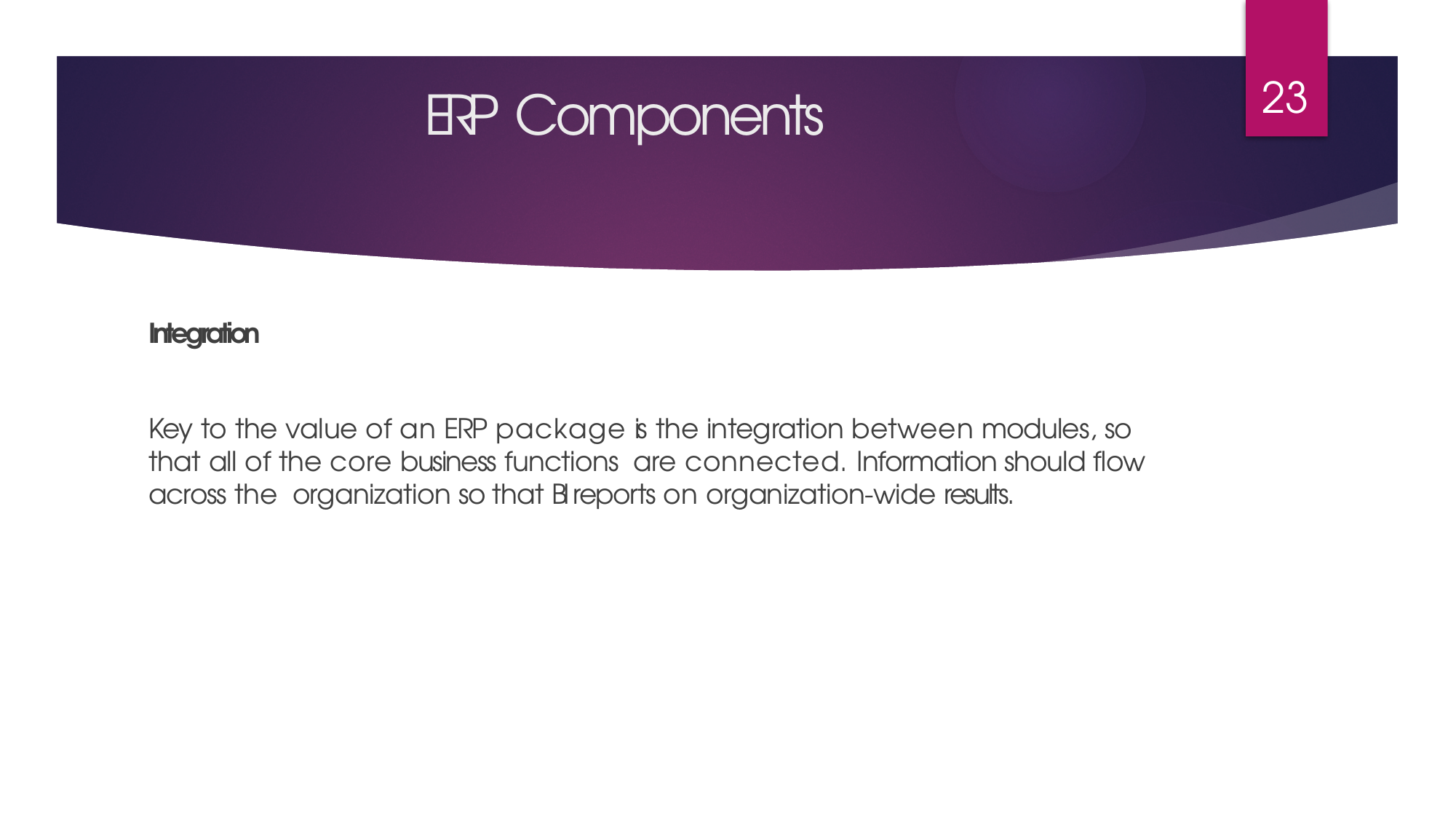

23
# ERP Components
Integration

Key to the value of an ERP package is the integration between modules, so that all of the core business functions  are connected. Information should flow across the  organization so that BI reports on organization-wide results.